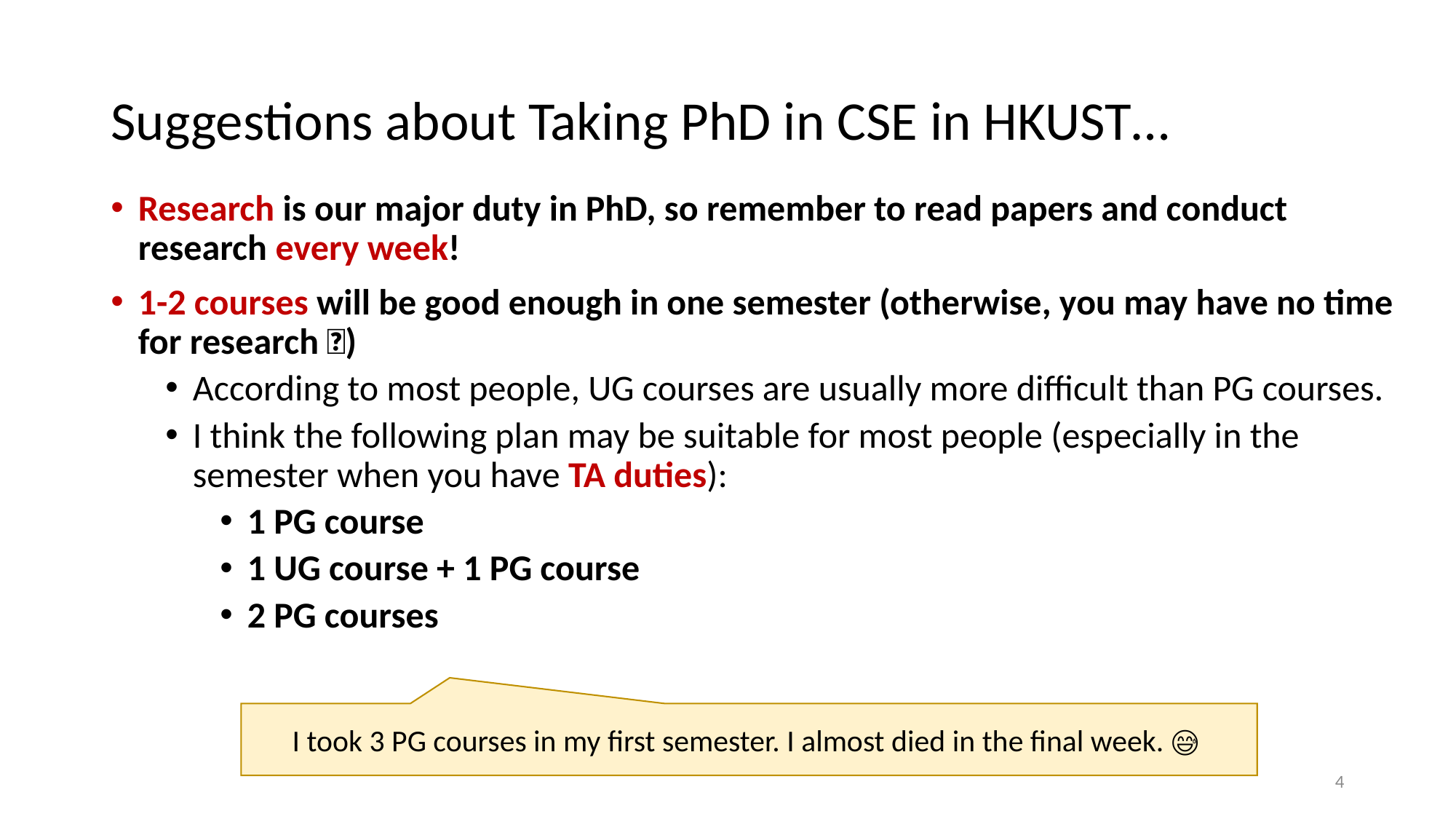

# Suggestions about Taking PhD in CSE in HKUST…
Research is our major duty in PhD, so remember to read papers and conduct research every week!
1-2 courses will be good enough in one semester (otherwise, you may have no time for research 🥵)
According to most people, UG courses are usually more difficult than PG courses.
I think the following plan may be suitable for most people (especially in the semester when you have TA duties):
1 PG course
1 UG course + 1 PG course
2 PG courses

I took 3 PG courses in my first semester. I almost died in the final week. 😅
4